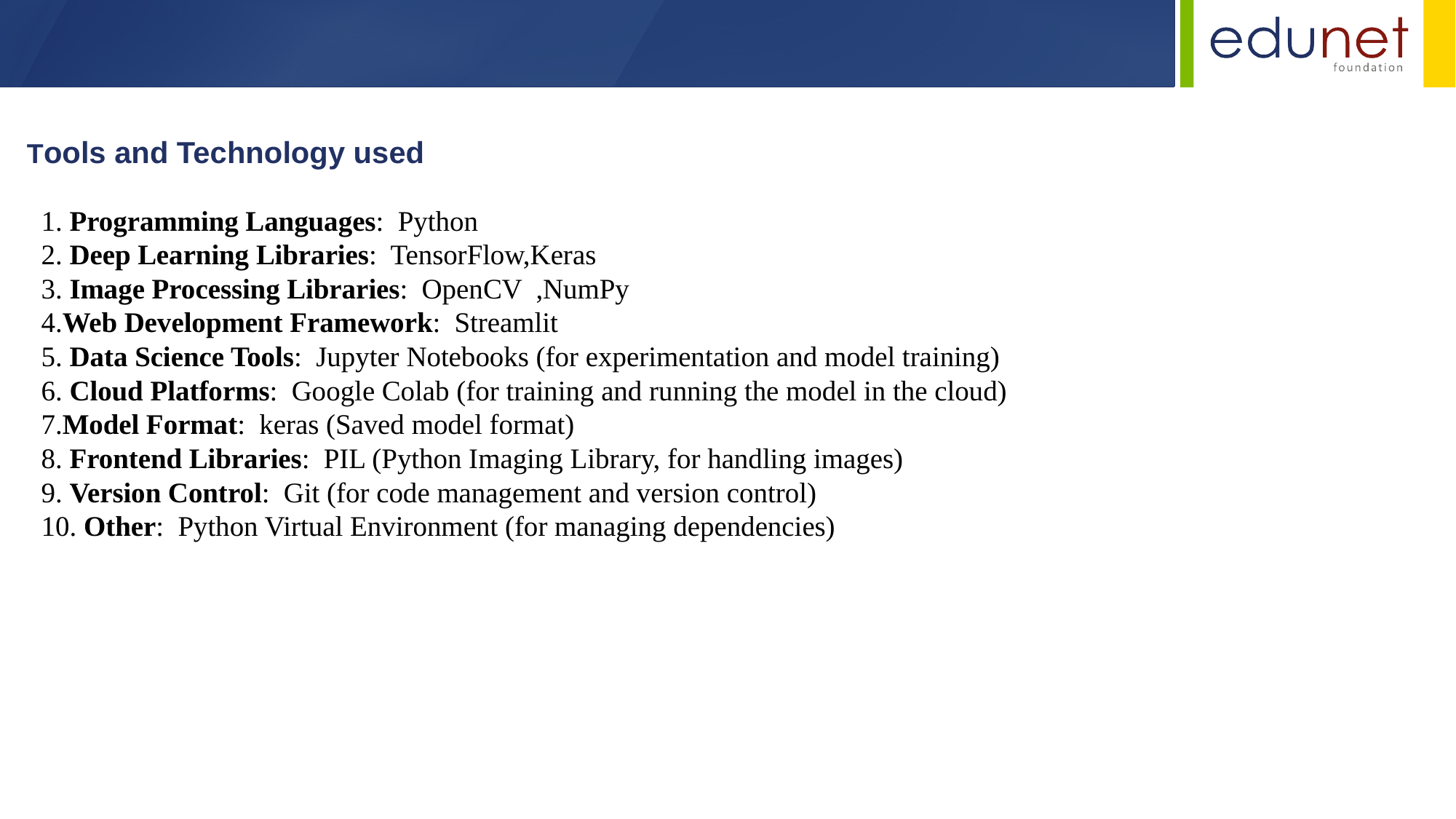

Tools and Technology used
1. Programming Languages:  Python
2. Deep Learning Libraries:  TensorFlow,Keras
3. Image Processing Libraries:  OpenCV  ,NumPy
4.Web Development Framework:  Streamlit
5. Data Science Tools:  Jupyter Notebooks (for experimentation and model training)
6. Cloud Platforms:  Google Colab (for training and running the model in the cloud)
7.Model Format:  keras (Saved model format)
8. Frontend Libraries:  PIL (Python Imaging Library, for handling images)
9. Version Control:  Git (for code management and version control)
10. Other:  Python Virtual Environment (for managing dependencies)